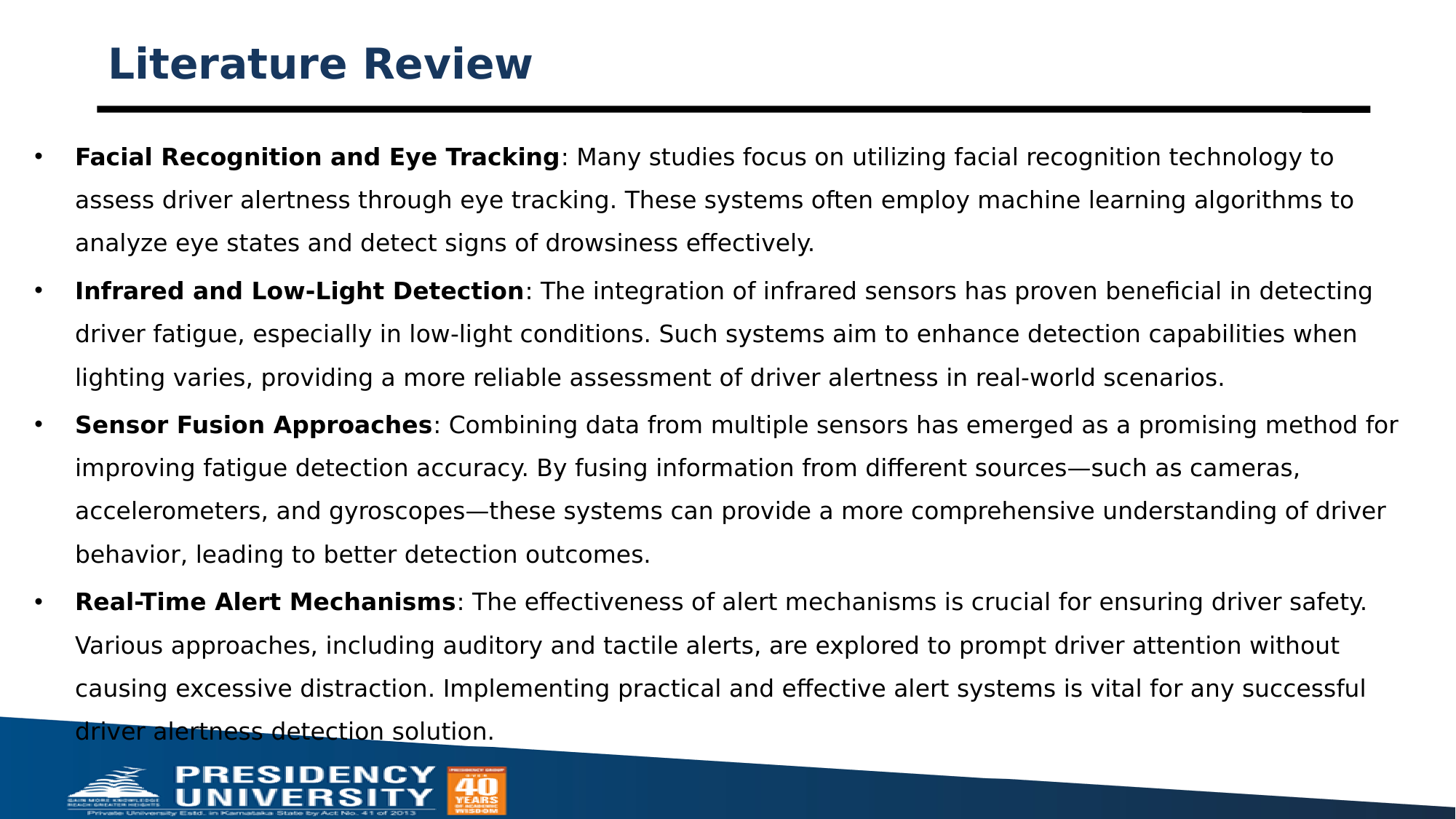

# Literature Review
Facial Recognition and Eye Tracking: Many studies focus on utilizing facial recognition technology to assess driver alertness through eye tracking. These systems often employ machine learning algorithms to analyze eye states and detect signs of drowsiness effectively.
Infrared and Low-Light Detection: The integration of infrared sensors has proven beneficial in detecting driver fatigue, especially in low-light conditions. Such systems aim to enhance detection capabilities when lighting varies, providing a more reliable assessment of driver alertness in real-world scenarios.
Sensor Fusion Approaches: Combining data from multiple sensors has emerged as a promising method for improving fatigue detection accuracy. By fusing information from different sources—such as cameras, accelerometers, and gyroscopes—these systems can provide a more comprehensive understanding of driver behavior, leading to better detection outcomes.
Real-Time Alert Mechanisms: The effectiveness of alert mechanisms is crucial for ensuring driver safety. Various approaches, including auditory and tactile alerts, are explored to prompt driver attention without causing excessive distraction. Implementing practical and effective alert systems is vital for any successful driver alertness detection solution.